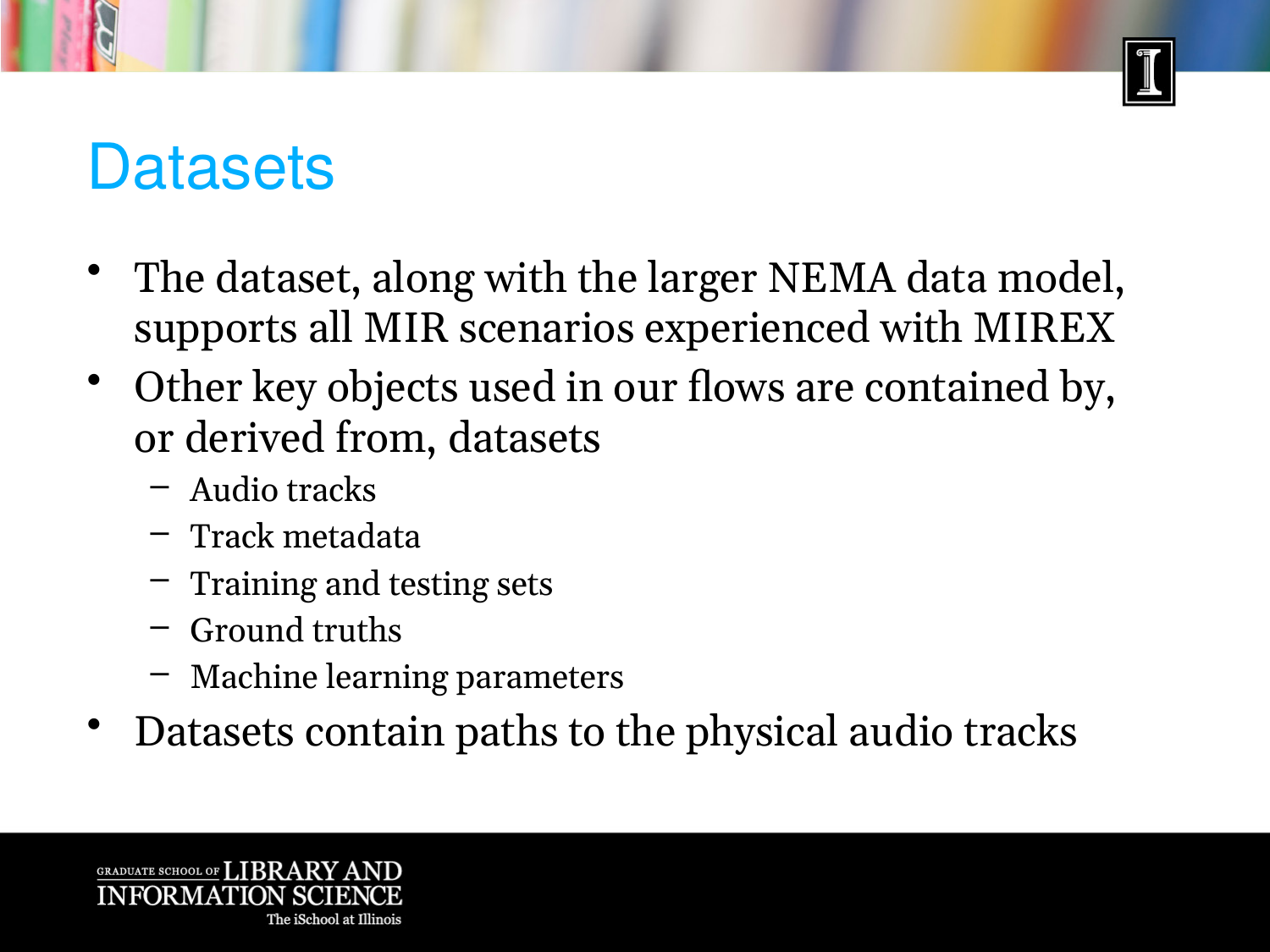

# Datasets
The dataset, along with the larger NEMA data model, supports all MIR scenarios experienced with MIREX
Other key objects used in our flows are contained by, or derived from, datasets
Audio tracks
Track metadata
Training and testing sets
Ground truths
Machine learning parameters
Datasets contain paths to the physical audio tracks

32